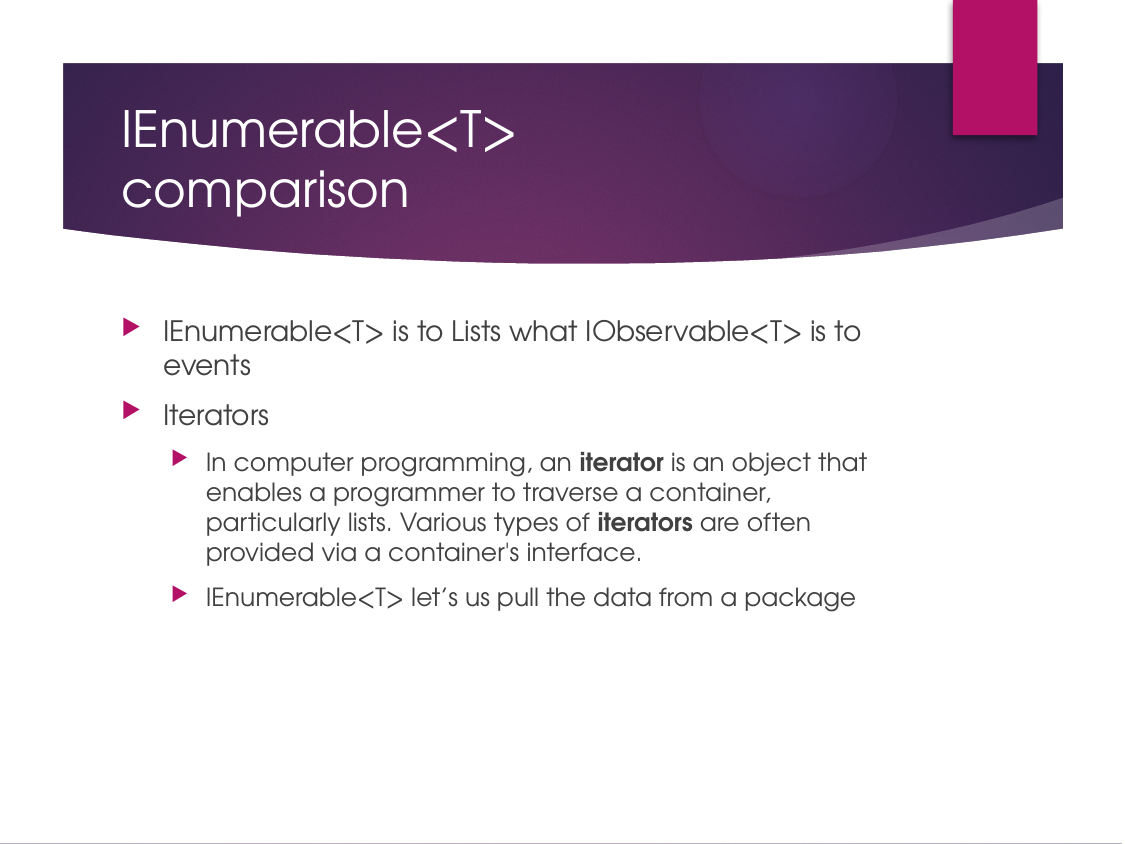

# IEnumerable<T>	 comparison
IEnumerable<T> is to Lists what IObservable<T> is to events
Iterators
In computer programming, an iterator is an object that enables a programmer to traverse a container, particularly lists. Various types of iterators are often provided via a container's interface.
IEnumerable<T> let’s us pull the data from a package